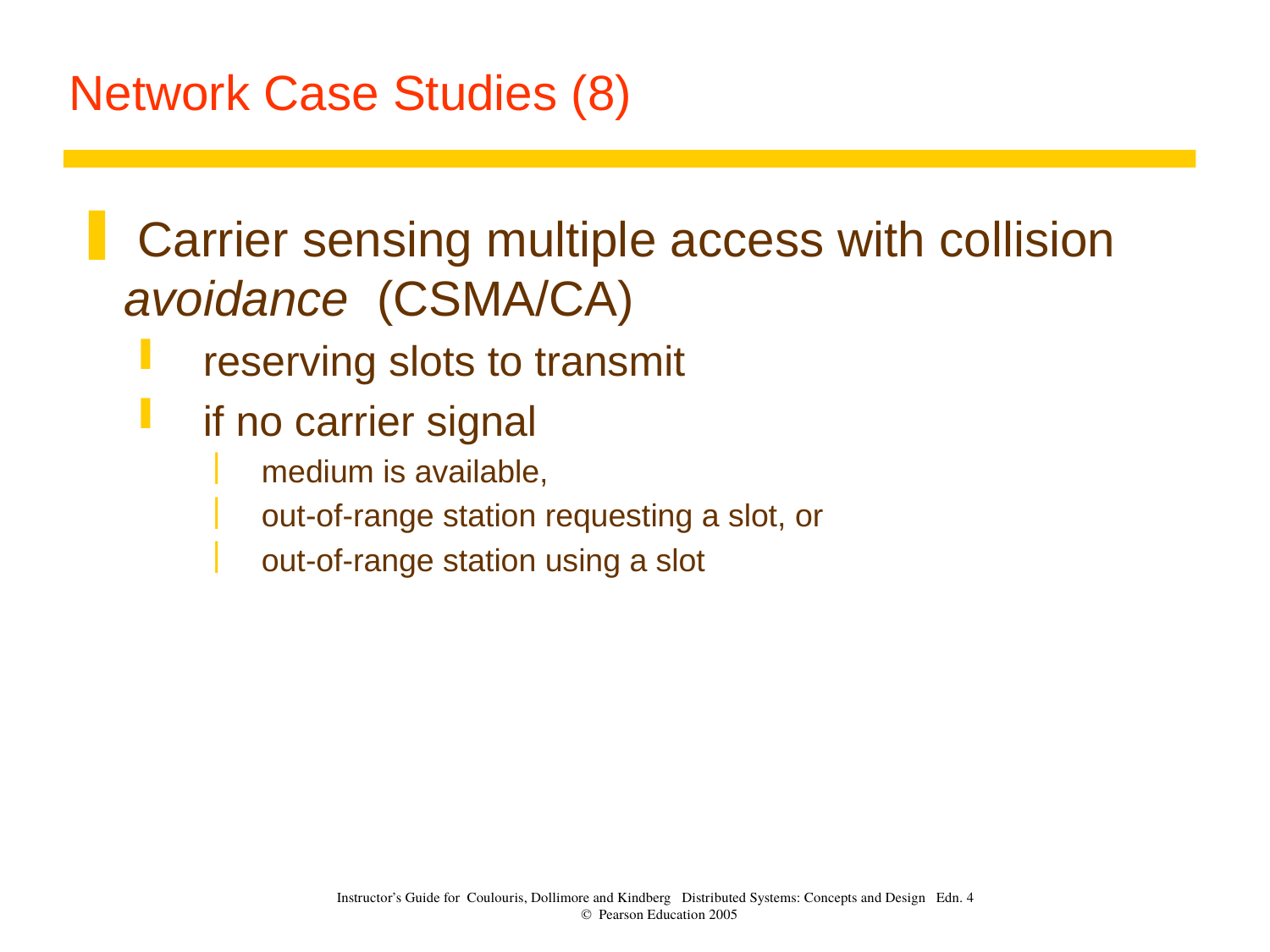

# Network Case Studies (8)
 Carrier sensing multiple access with collision avoidance  (CSMA/CA)
  reserving slots to transmit
  if no carrier signal
   medium is available,
   out-of-range station requesting a slot, or
   out-of-range station using a slot
Instructor’s Guide for  Coulouris, Dollimore and Kindberg   Distributed Systems: Concepts and Design   Edn. 4
©  Pearson Education 2005